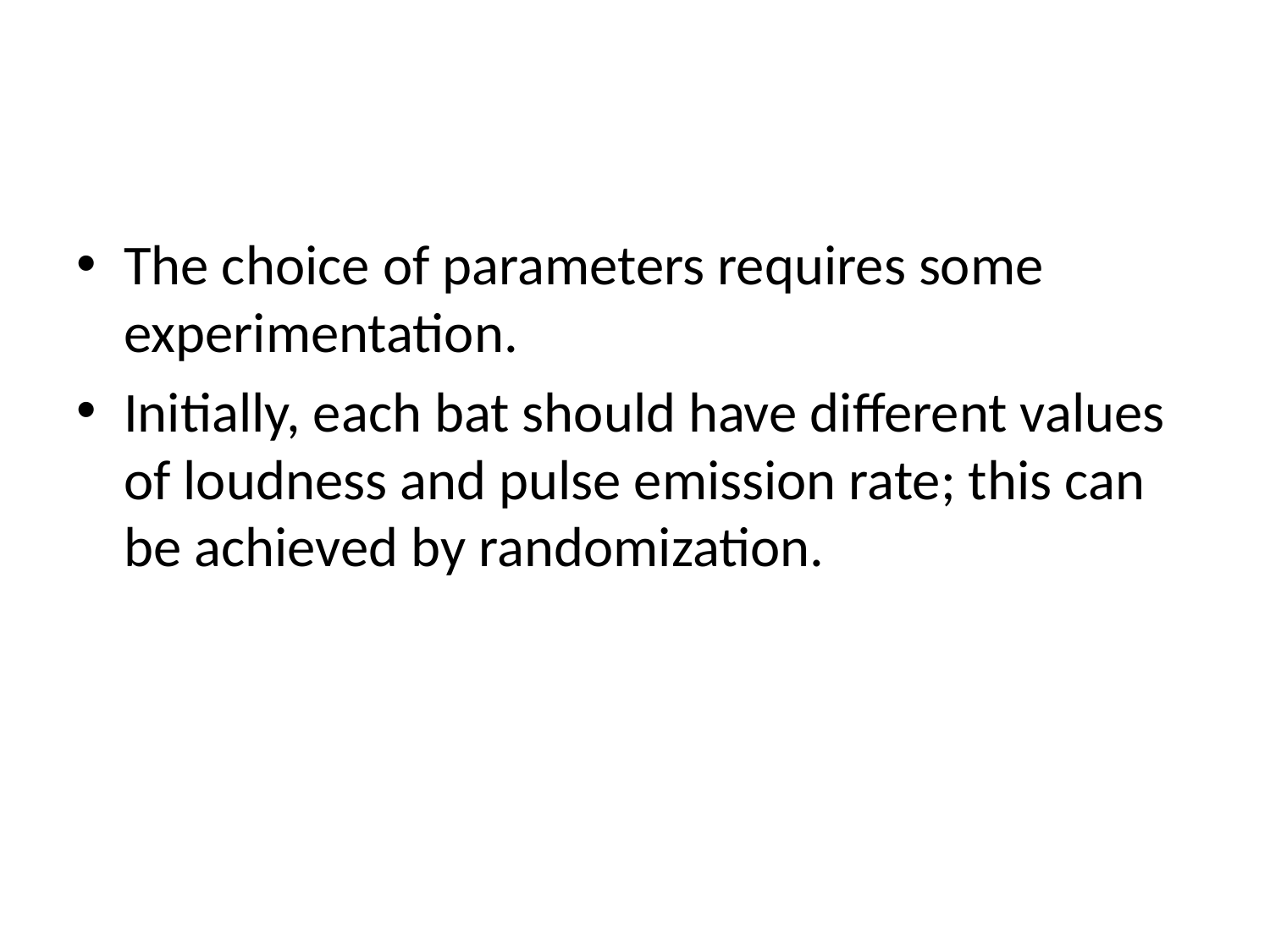

#
The choice of parameters requires some experimentation.
Initially, each bat should have different values of loudness and pulse emission rate; this can be achieved by randomization.